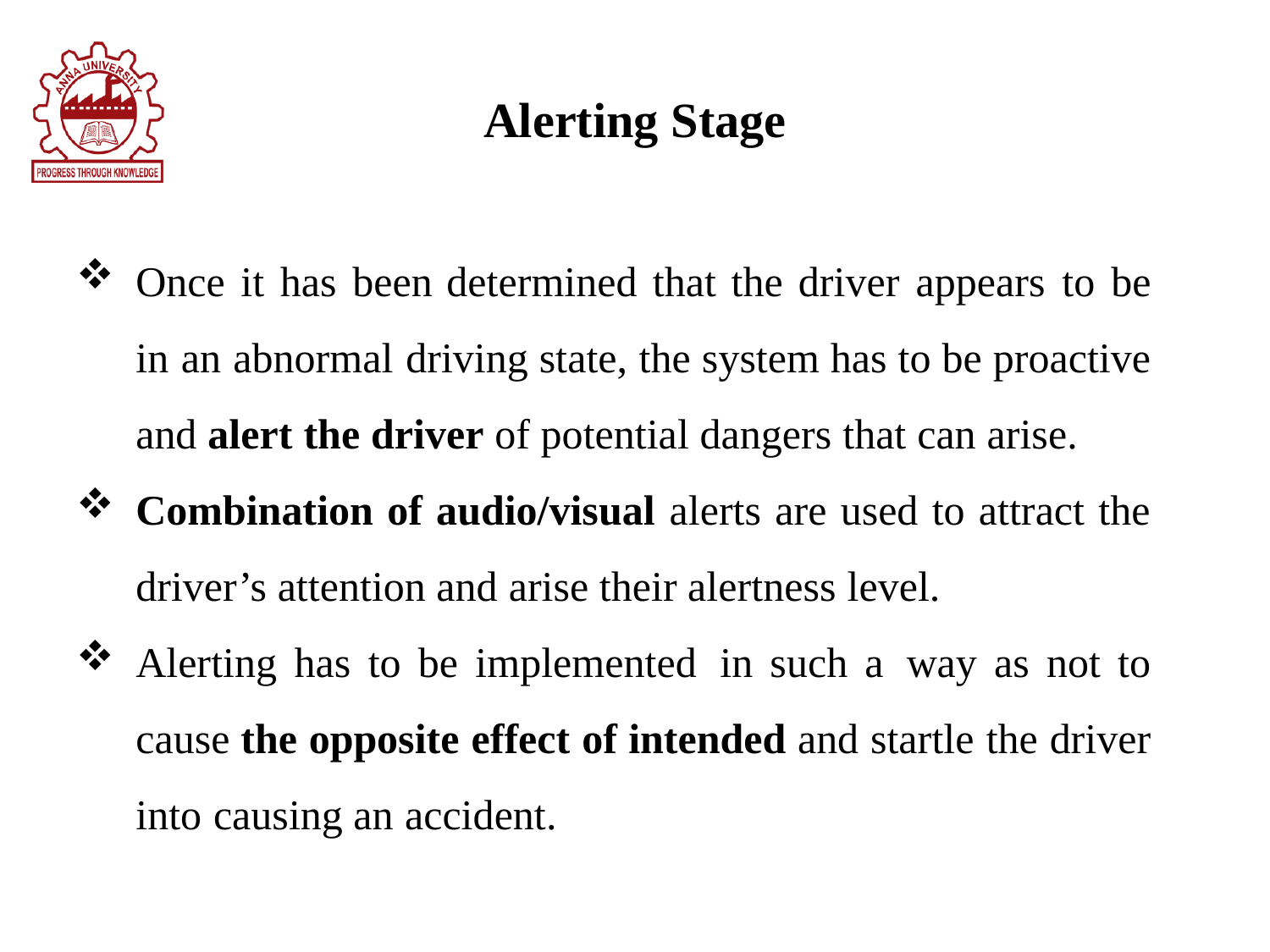

# Alerting Stage
Once it has been determined that the driver appears to be in an abnormal driving state, the system has to be proactive and alert the driver of potential dangers that can arise.
Combination of audio/visual alerts are used to attract the driver’s attention and arise their alertness level.
Alerting has to be implemented in such a way as not to cause the opposite effect of intended and startle the driver into causing an accident.